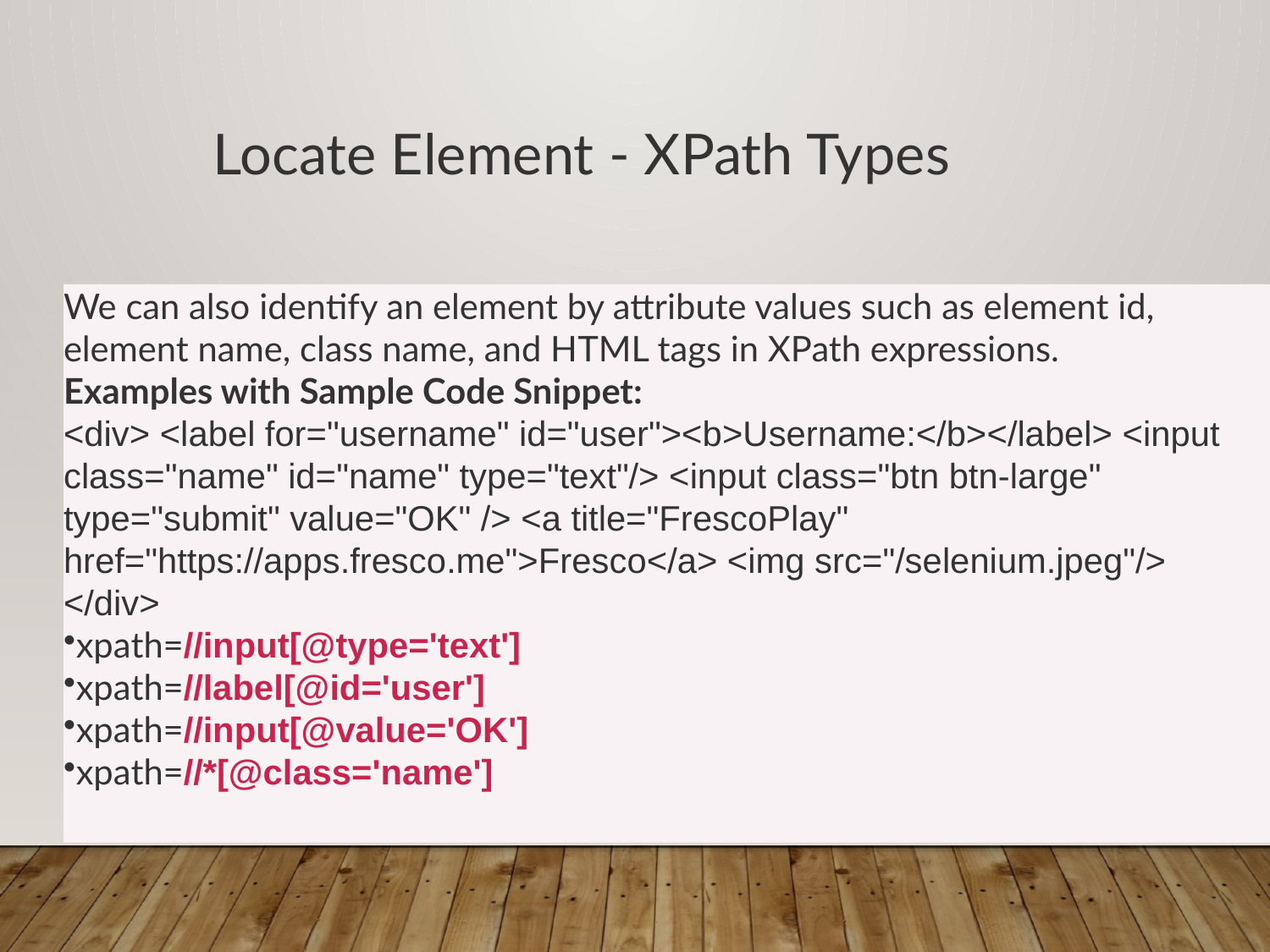

# Locate Element - XPath Types
We can also identify an element by attribute values such as element id, element name, class name, and HTML tags in XPath expressions.
Examples with Sample Code Snippet:
<div> <label for="username" id="user"><b>Username:</b></label> <input class="name" id="name" type="text"/> <input class="btn btn-large" type="submit" value="OK" /> <a title="FrescoPlay" href="https://apps.fresco.me">Fresco</a> <img src="/selenium.jpeg"/> </div>
xpath=//input[@type='text']
xpath=//label[@id='user']
xpath=//input[@value='OK']
xpath=//*[@class='name']